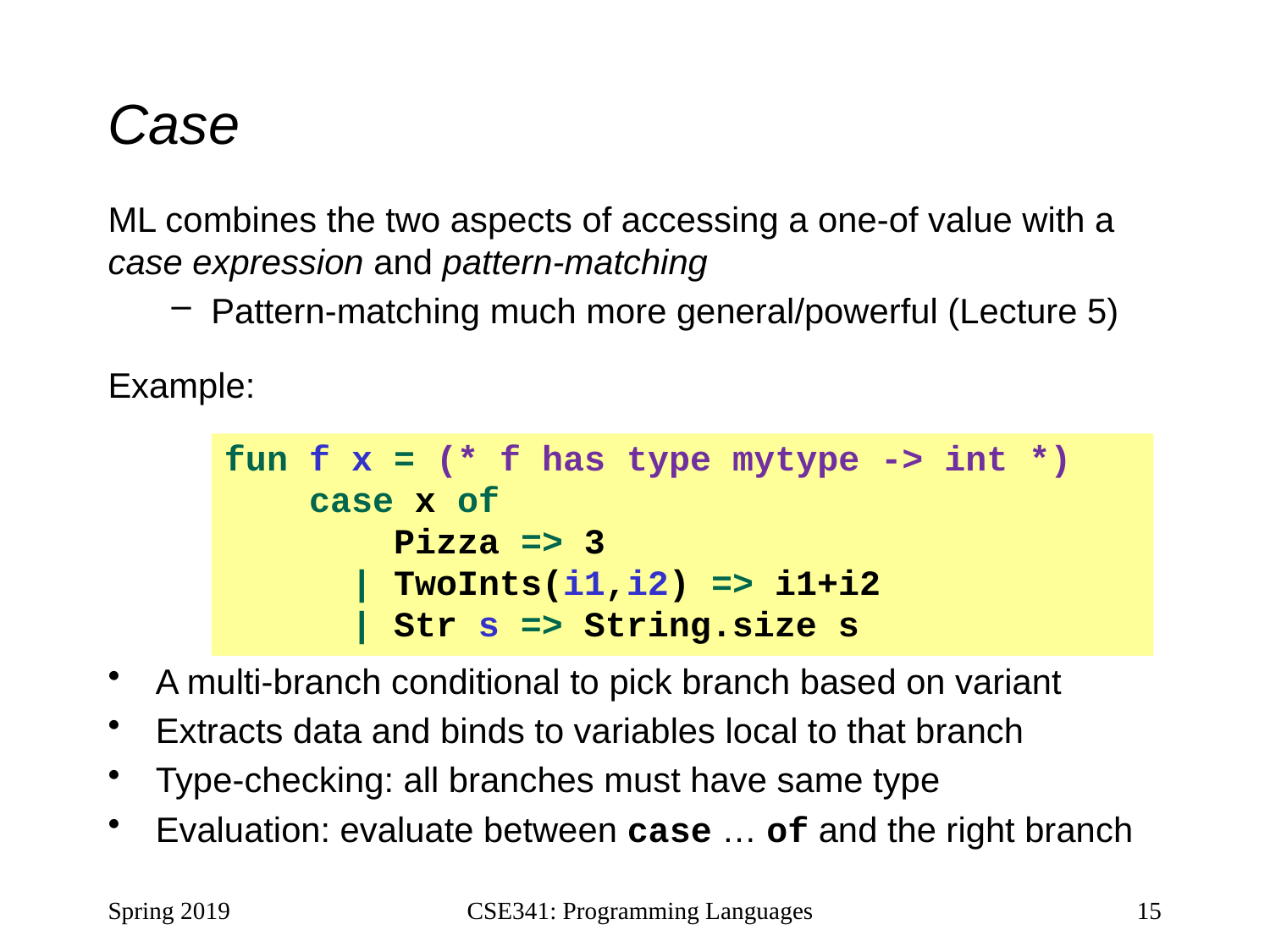

# Case
ML combines the two aspects of accessing a one-of value with a case expression and pattern-matching
Pattern-matching much more general/powerful (Lecture 5)

Example:

A multi-branch conditional to pick branch based on variant
Extracts data and binds to variables local to that branch
Type-checking: all branches must have same type
Evaluation: evaluate between case … of and the right branch
fun f x = (* f has type mytype -> int *)
    case x of
        Pizza => 3
      | TwoInts(i1,i2) => i1+i2
      | Str s => String.size s
Spring 2019
CSE341: Programming Languages
15